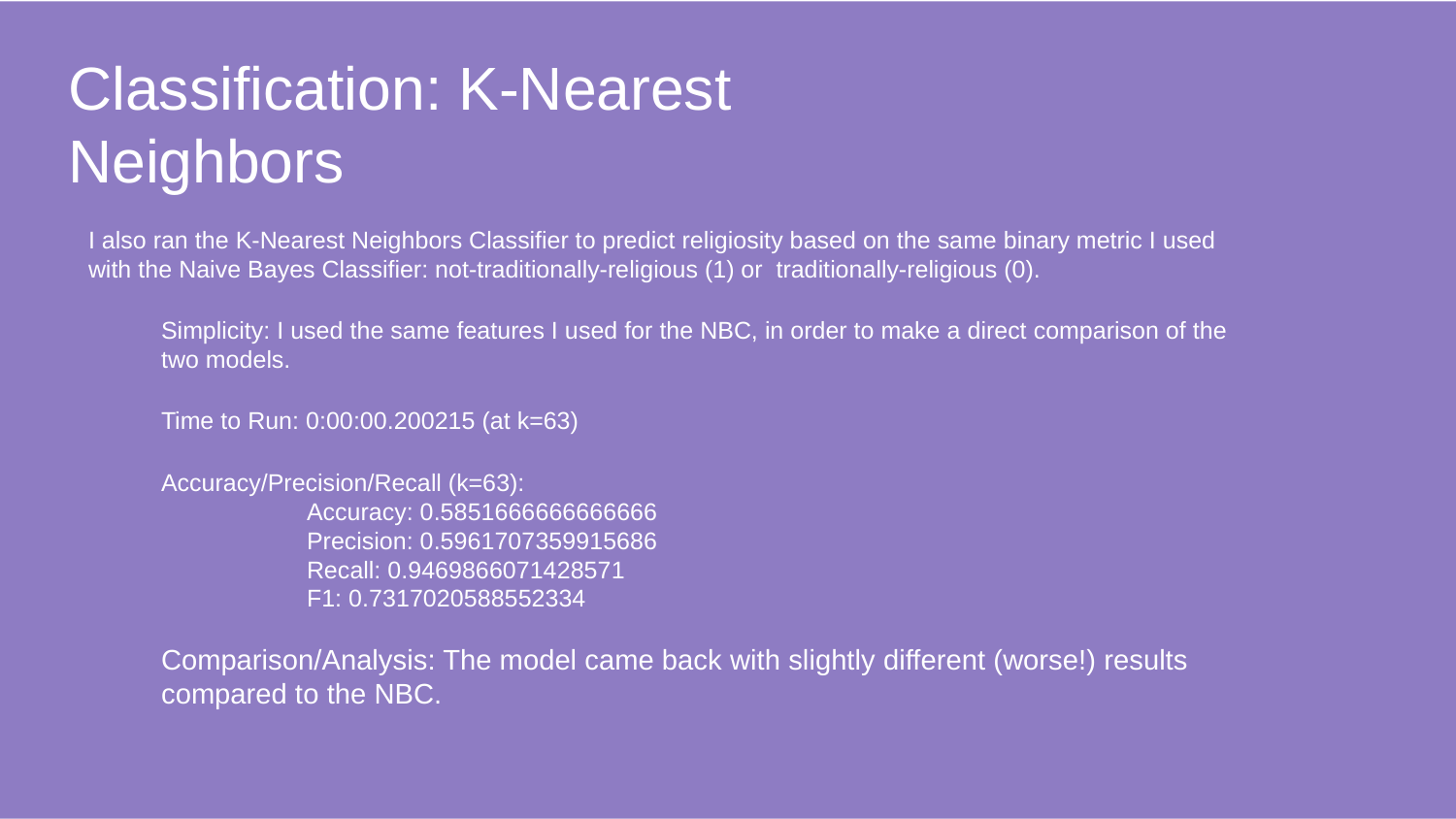

Classification: K-Nearest Neighbors

I also ran the K-Nearest Neighbors Classifier to predict religiosity based on the same binary metric I used with the Naive Bayes Classifier: not-traditionally-religious (1) or  traditionally-religious (0).
Simplicity: I used the same features I used for the NBC, in order to make a direct comparison of the two models.
Time to Run: 0:00:00.200215 (at k=63)
Accuracy/Precision/Recall (k=63):
Accuracy: 0.5851666666666666
Precision: 0.5961707359915686
Recall: 0.9469866071428571
F1: 0.7317020588552334

Comparison/Analysis: The model came back with slightly different (worse!) results compared to the NBC.